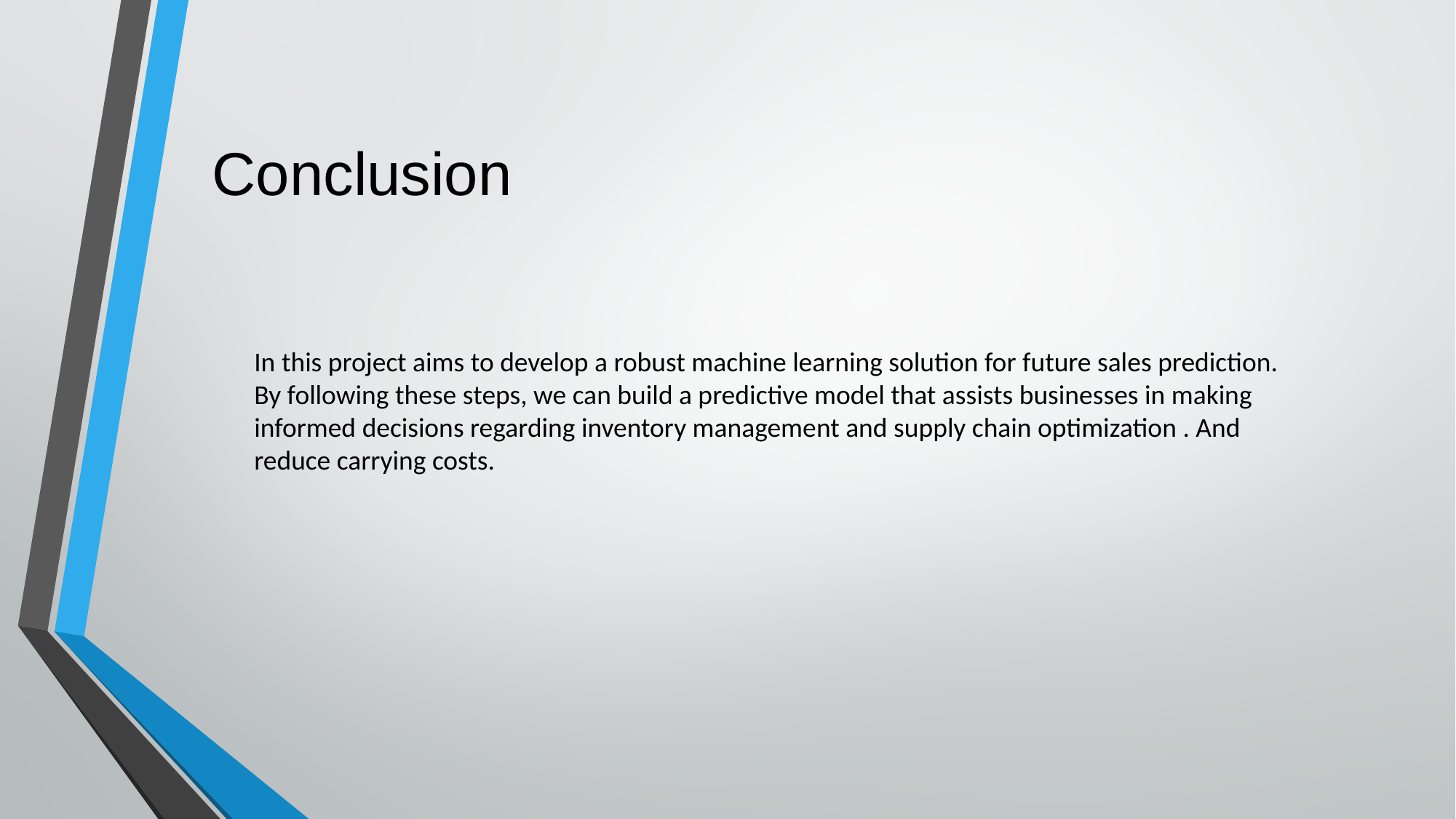

# Conclusion
In this project aims to develop a robust machine learning solution for future sales prediction. By following these steps, we can build a predictive model that assists businesses in making informed decisions regarding inventory management and supply chain optimization . And reduce carrying costs.